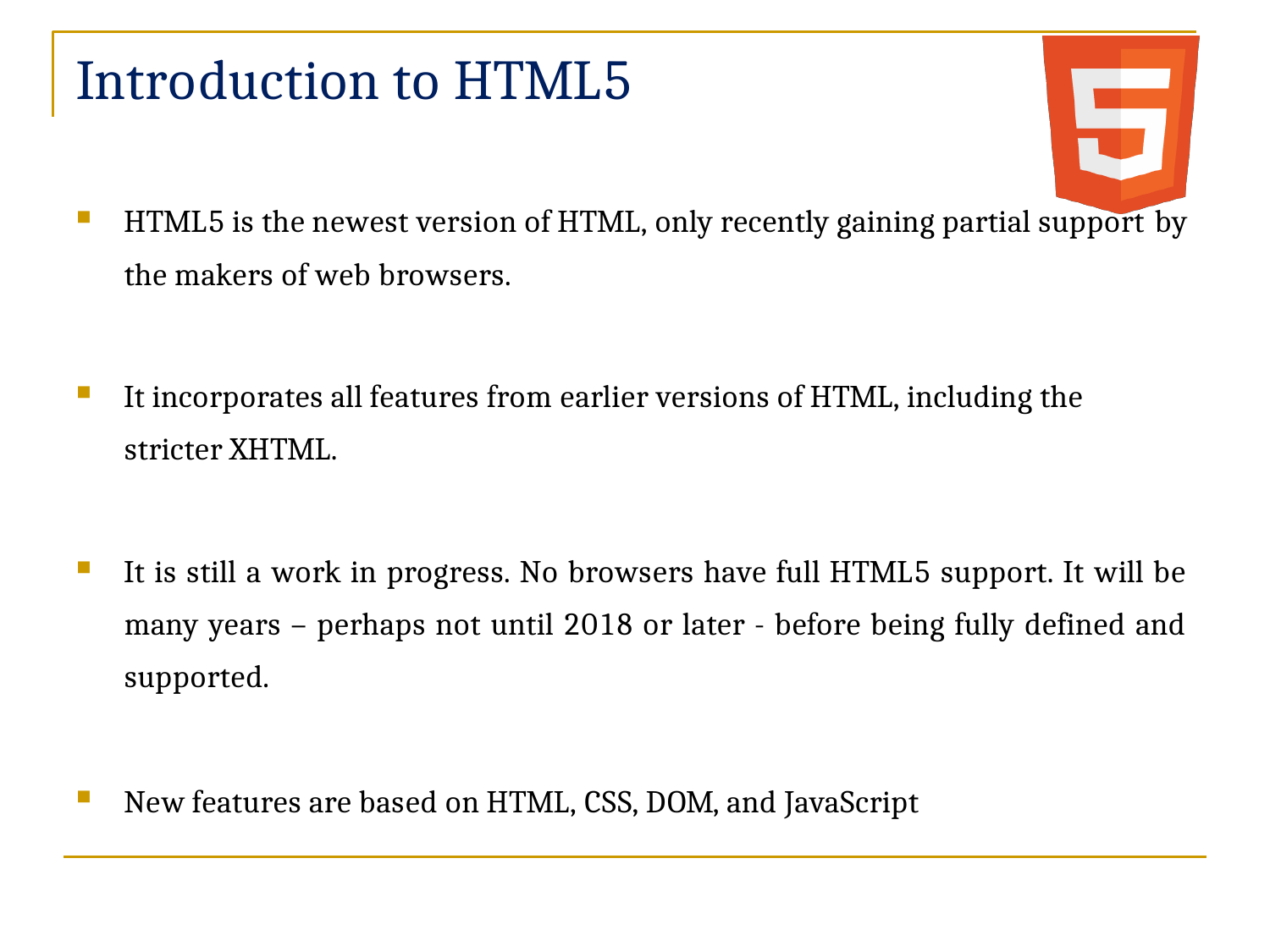

# Introduction to HTML5
HTML5 is the newest version of HTML, only recently gaining partial support by
the makers of web browsers.

It incorporates all features from earlier versions of HTML, including the  stricter XHTML.

It is still a work in progress. No browsers have full HTML5 support. It will be  many years – perhaps not until 2018 or later - before being fully defined and  supported.

New features are based on HTML, CSS, DOM, and JavaScript